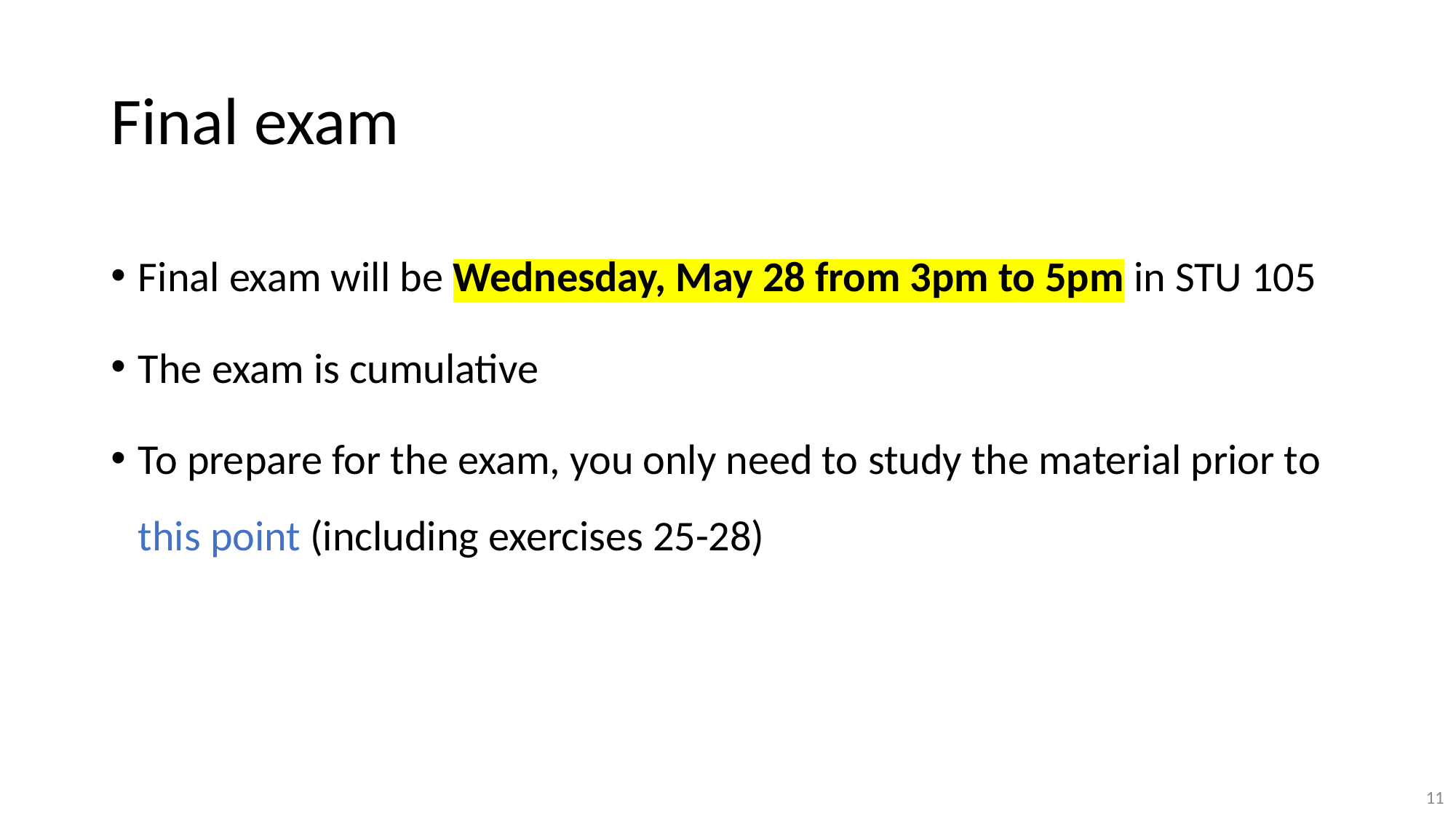

# Final exam
Final exam will be Wednesday, May 28 from 3pm to 5pm in STU 105
The exam is cumulative
To prepare for the exam, you only need to study the material prior to this point (including exercises 25-28)
11